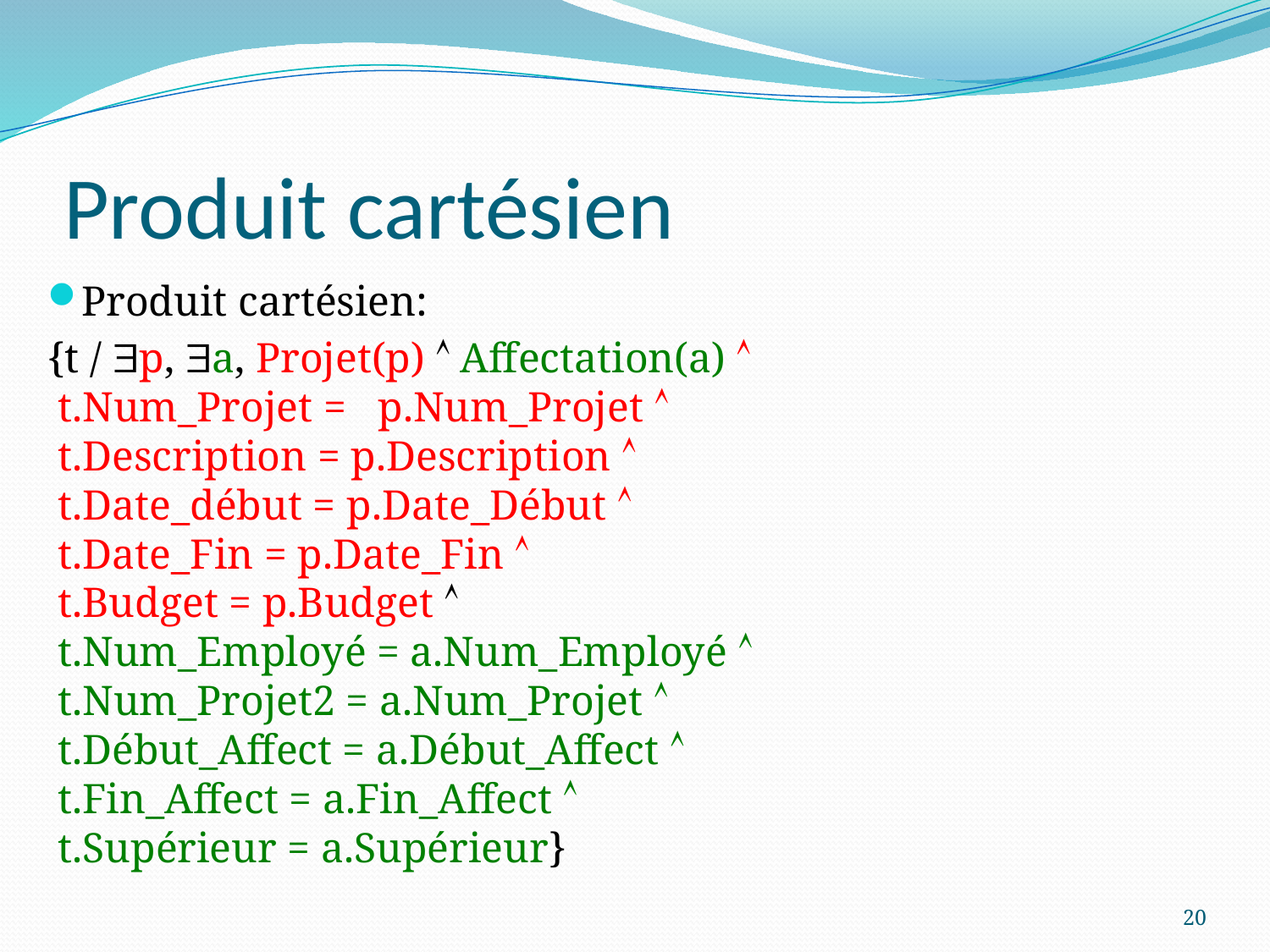

# Produit cartésien
Produit cartésien:
{t / ∃p, ∃a, Projet(p) ∧ Affectation(a) ∧
 t.Num_Projet =   p.Num_Projet ∧
 t.Description = p.Description ∧
 t.Date_début = p.Date_Début ∧
 t.Date_Fin = p.Date_Fin ∧
 t.Budget = p.Budget ∧
 t.Num_Employé = a.Num_Employé ∧
 t.Num_Projet2 = a.Num_Projet ∧
 t.Début_Affect = a.Début_Affect ∧
 t.Fin_Affect = a.Fin_Affect ∧
 t.Supérieur = a.Supérieur}
20